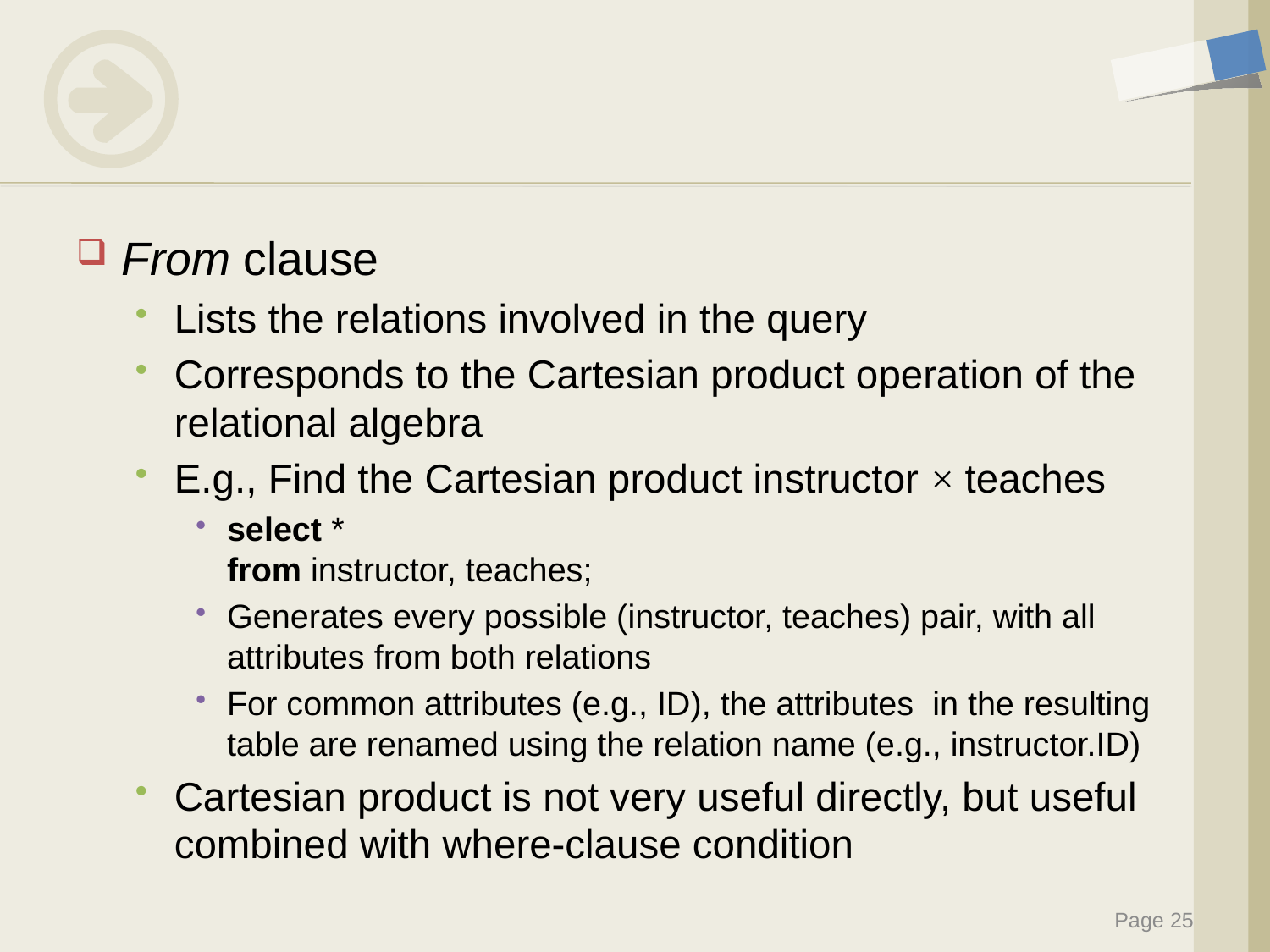

#
From clause
Lists the relations involved in the query
Corresponds to the Cartesian product operation of the relational algebra
E.g., Find the Cartesian product instructor × teaches
select *
from instructor, teaches;
Generates every possible (instructor, teaches) pair, with all attributes from both relations
For common attributes (e.g., ID), the attributes  in the resulting table are renamed using the relation name (e.g., instructor.ID)
Cartesian product is not very useful directly, but useful combined with where-clause condition
Page 25